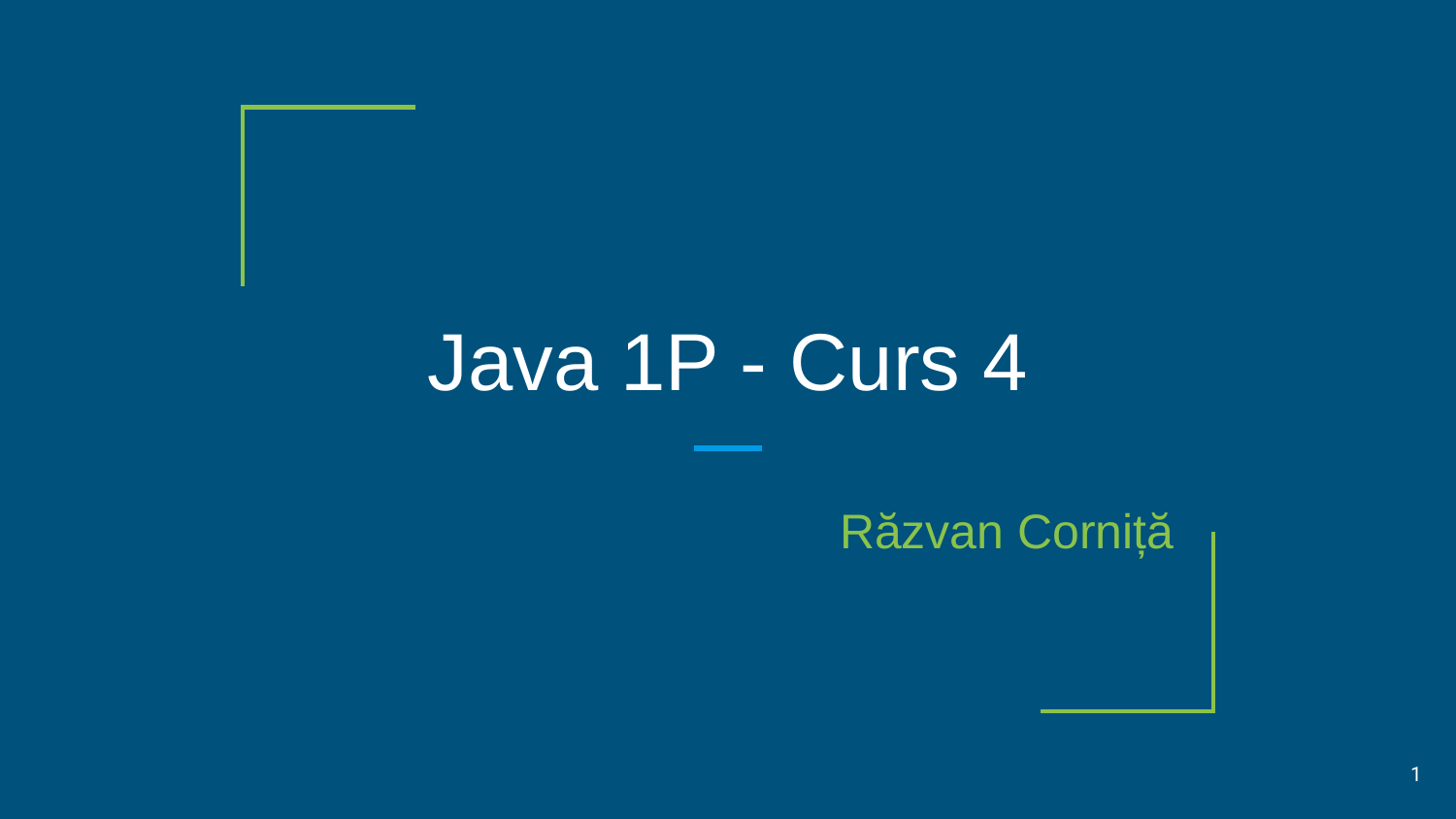

# Java 1P - Curs 4
Răzvan Corniță
1